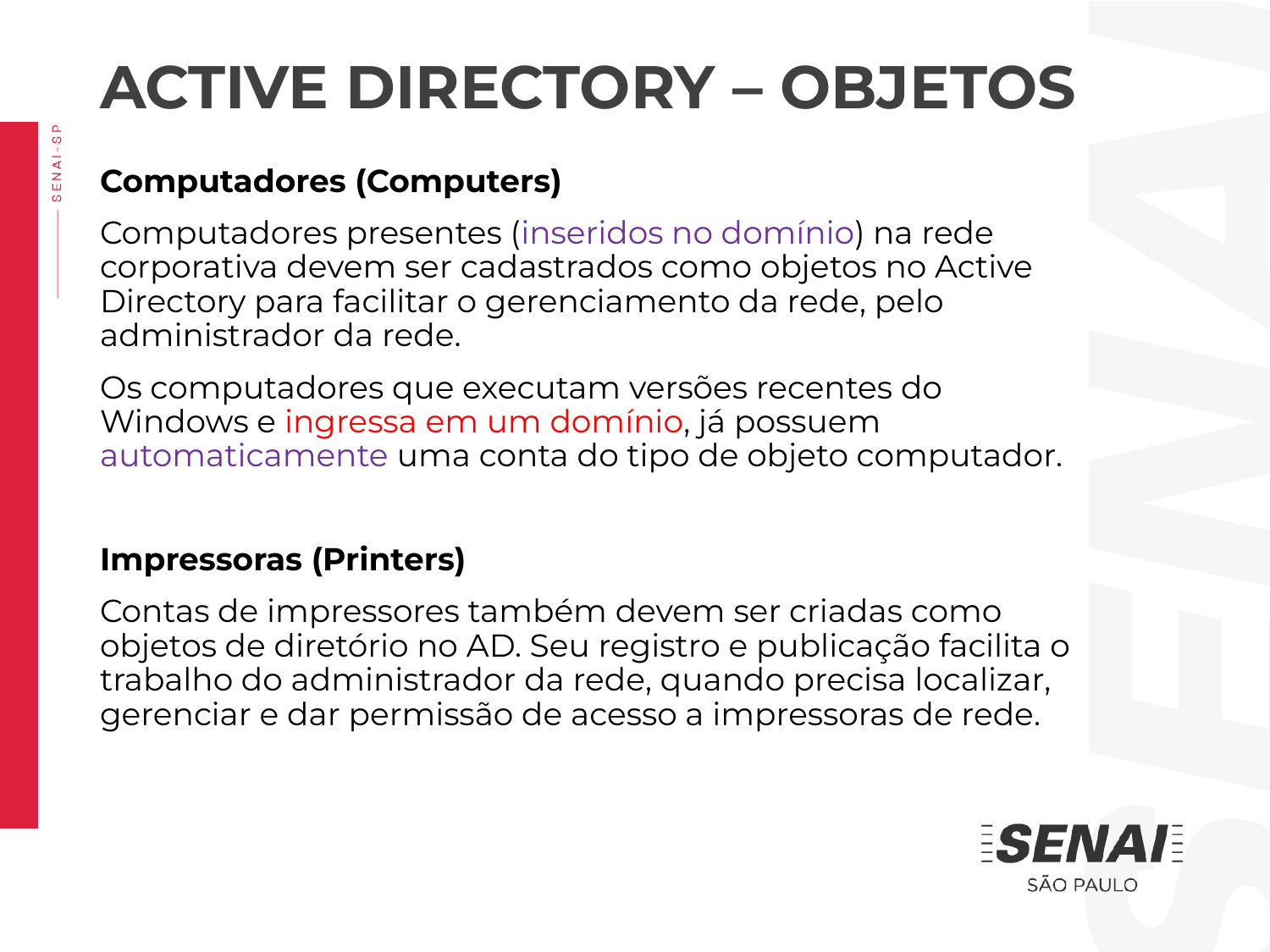

ACTIVE DIRECTORY – OBJETOS
Computadores (Computers)
Computadores presentes (inseridos no domínio) na rede corporativa devem ser cadastrados como objetos no Active Directory para facilitar o gerenciamento da rede, pelo administrador da rede.
Os computadores que executam versões recentes do Windows e ingressa em um domínio, já possuem automaticamente uma conta do tipo de objeto computador.

Impressoras (Printers)
Contas de impressores também devem ser criadas como objetos de diretório no AD. Seu registro e publicação facilita o trabalho do administrador da rede, quando precisa localizar, gerenciar e dar permissão de acesso a impressoras de rede.